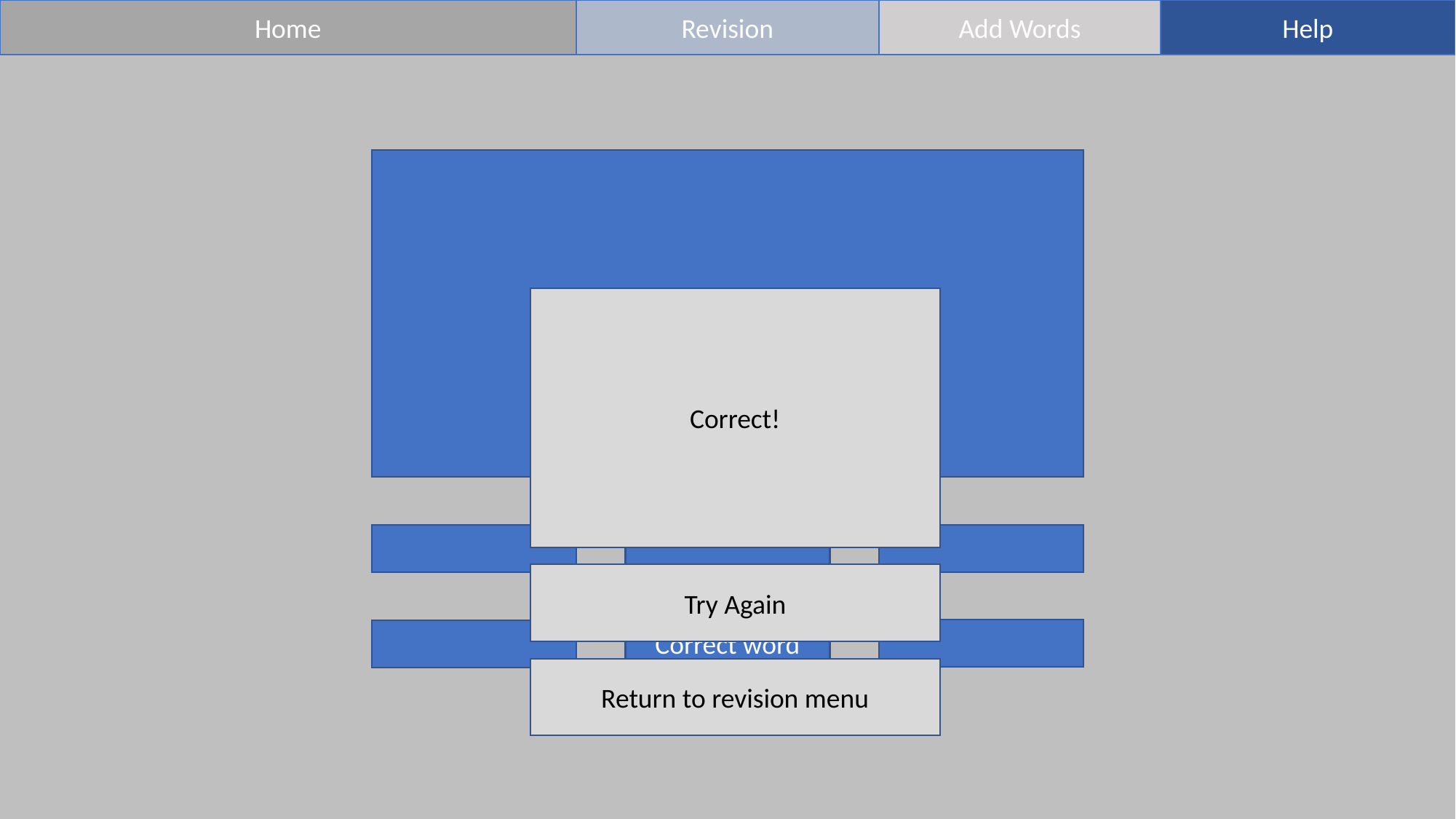

Home
Revision
Add Words
Help
English Word 1
Correct!

Try Again
Correct word

Return to revision menu